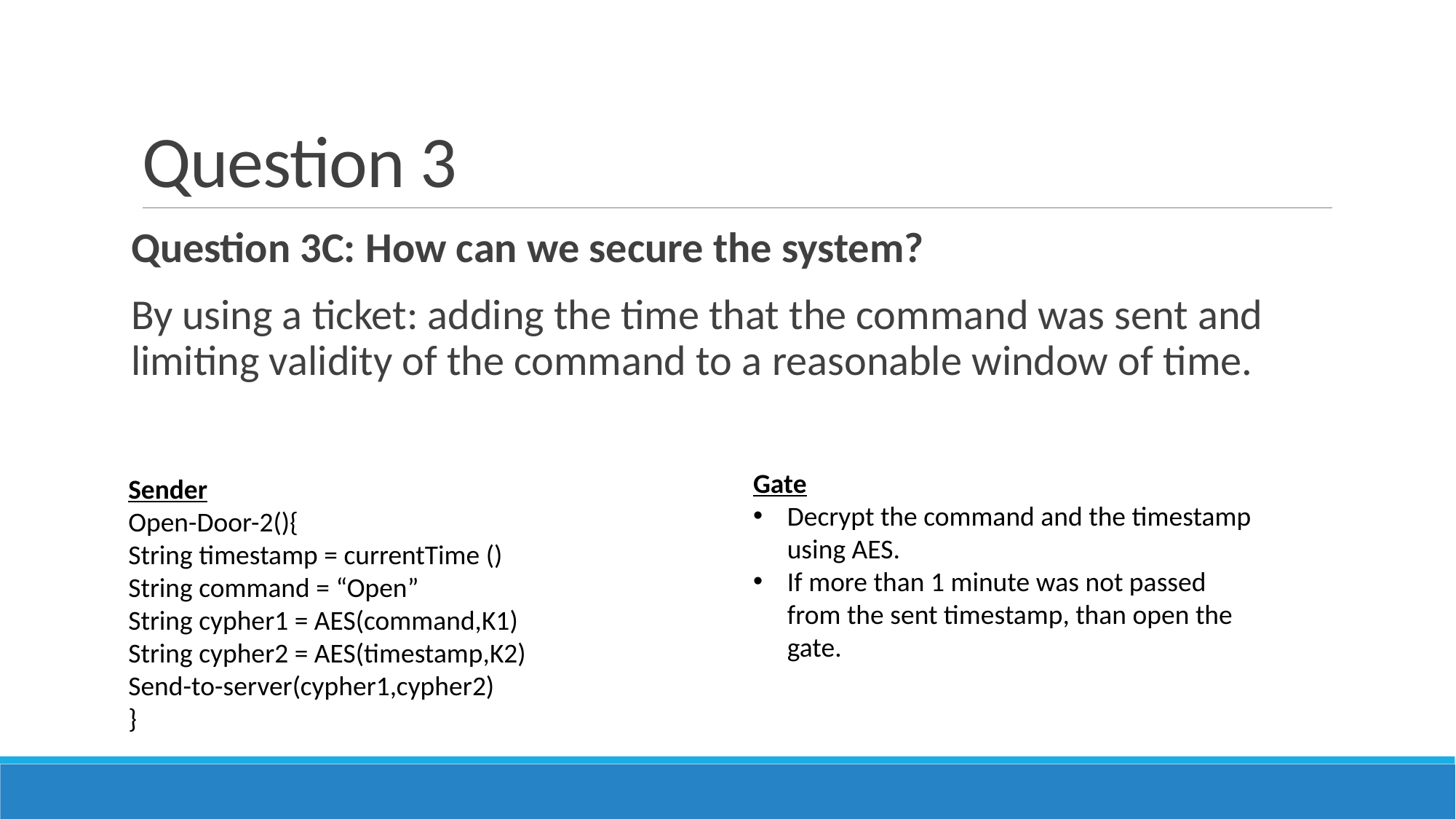

# Question 3
Question 3C: How can we secure the system?
By using a ticket: adding the time that the command was sent and limiting validity of the command to a reasonable window of time.

Gate
Decrypt the command and the timestamp using AES.
If more than 1 minute was not passed from the sent timestamp, than open the gate.
Sender
Open-Door-2(){
String timestamp = currentTime ()
String command = “Open”
String cypher1 = AES(command,K1)
String cypher2 = AES(timestamp,K2)
Send-to-server(cypher1,cypher2)
}